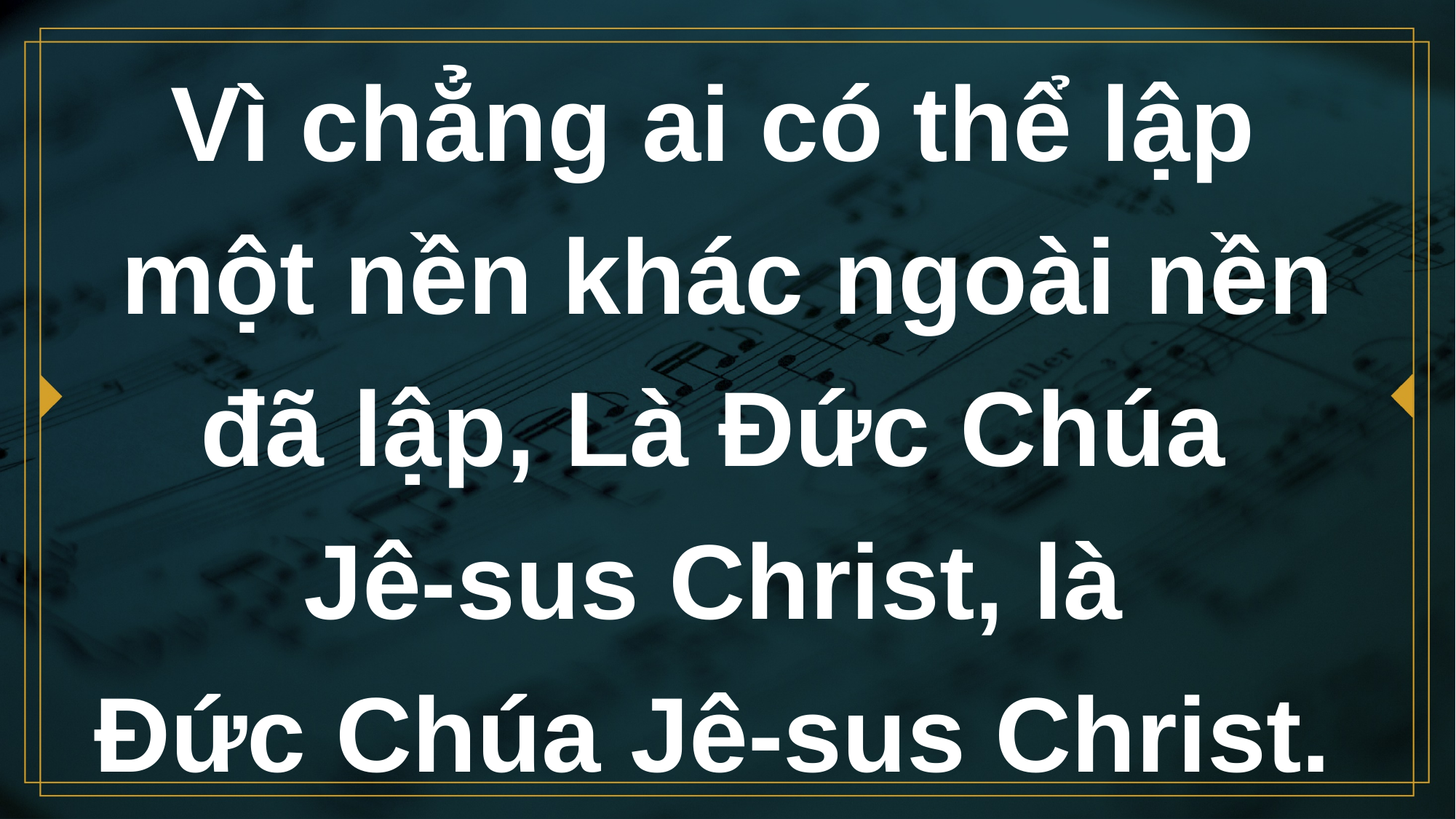

# Vì chẳng ai có thể lập một nền khác ngoài nền đã lập, Là Đức Chúa Jê-sus Christ, là Đức Chúa Jê-sus Christ.